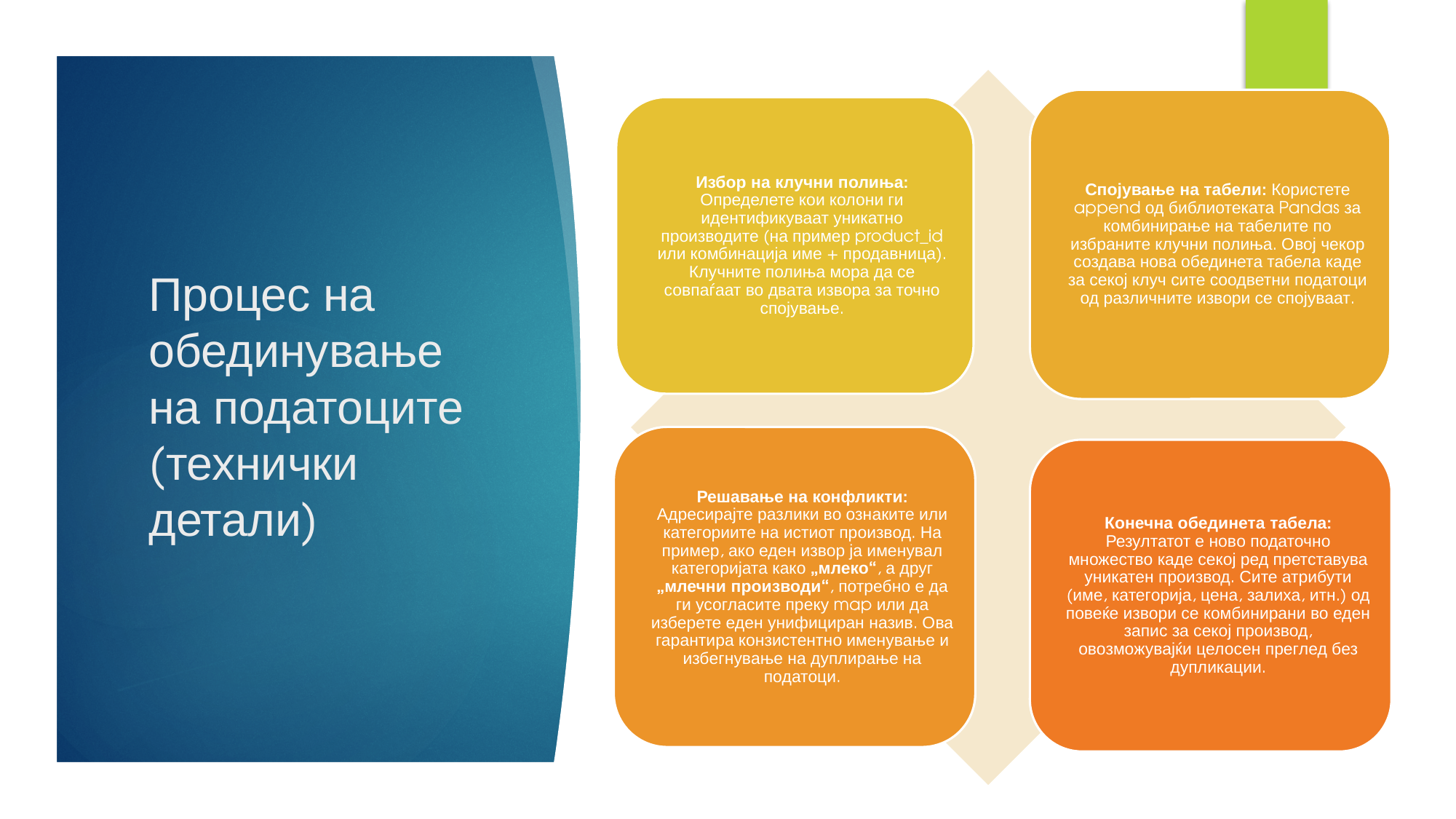

Избор на клучни полиња: Определете кои колони ги идентификуваат уникатно производите (на пример product_id или комбинација име + продавница). Клучните полиња мора да се совпаѓаат во двата извора за точно спојување.
Спојување на табели: Користете append од библиотеката Pandas за комбинирање на табелите по избраните клучни полиња. Овој чекор создава нова обединета табела каде за секој клуч сите соодветни податоци од различните извори се спојуваат.
Решавање на конфликти: Адресирајте разлики во ознаките или категориите на истиот производ. На пример, ако еден извор ја именувал категоријата како „млеко“, а друг „млечни производи“, потребно е да ги усогласите преку map или да изберете еден унифициран назив. Ова гарантира конзистентно именување и избегнување на дуплирање на податоци.
Конечна обединета табела: Резултатот е ново податочно множество каде секој ред претставува уникатен производ. Сите атрибути (име, категорија, цена, залиха, итн.) од повеќе извори се комбинирани во еден запис за секој производ, овозможувајќи целосен преглед без дупликации.
# Процес на обединување на податоците (технички детали)